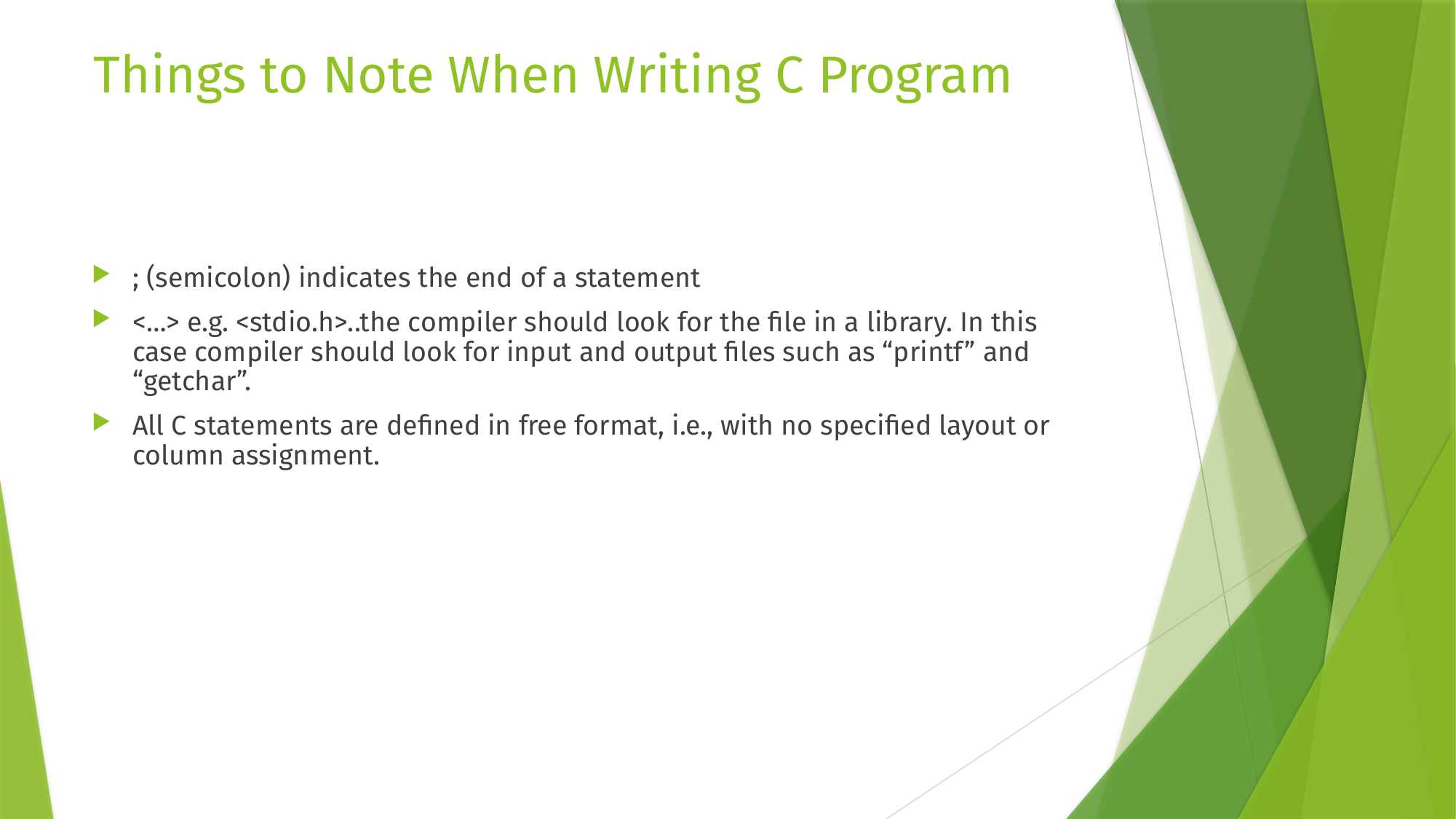

# Things to Note When Writing C Program
; (semicolon) indicates the end of a statement
<…> e.g. <stdio.h>..the compiler should look for the file in a library. In this case compiler should look for input and output files such as “printf” and “getchar”.
All C statements are defined in free format, i.e., with no specified layout or column assignment.